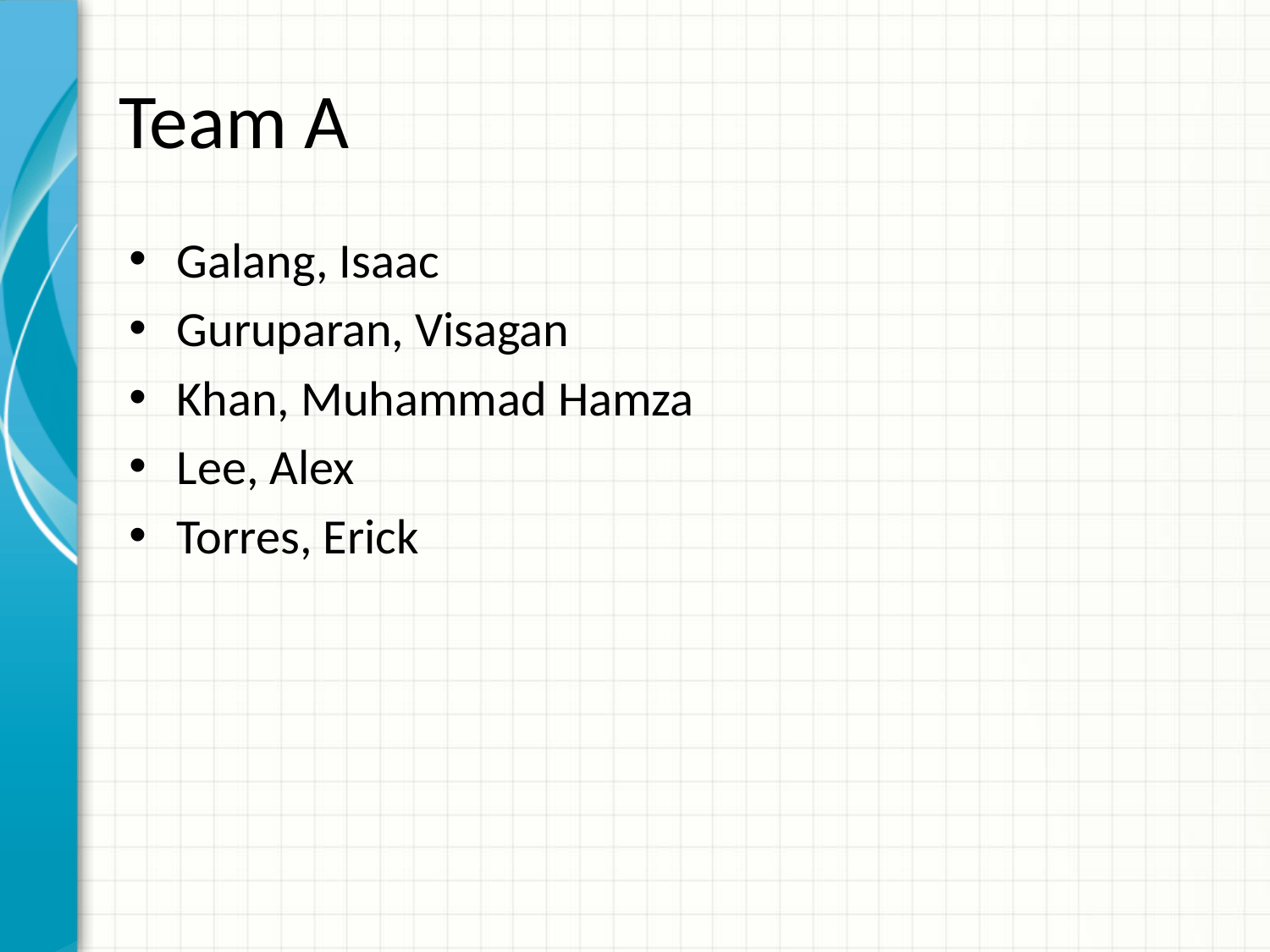

# Team A
Galang, Isaac
Guruparan, Visagan
Khan, Muhammad Hamza
Lee, Alex
Torres, Erick